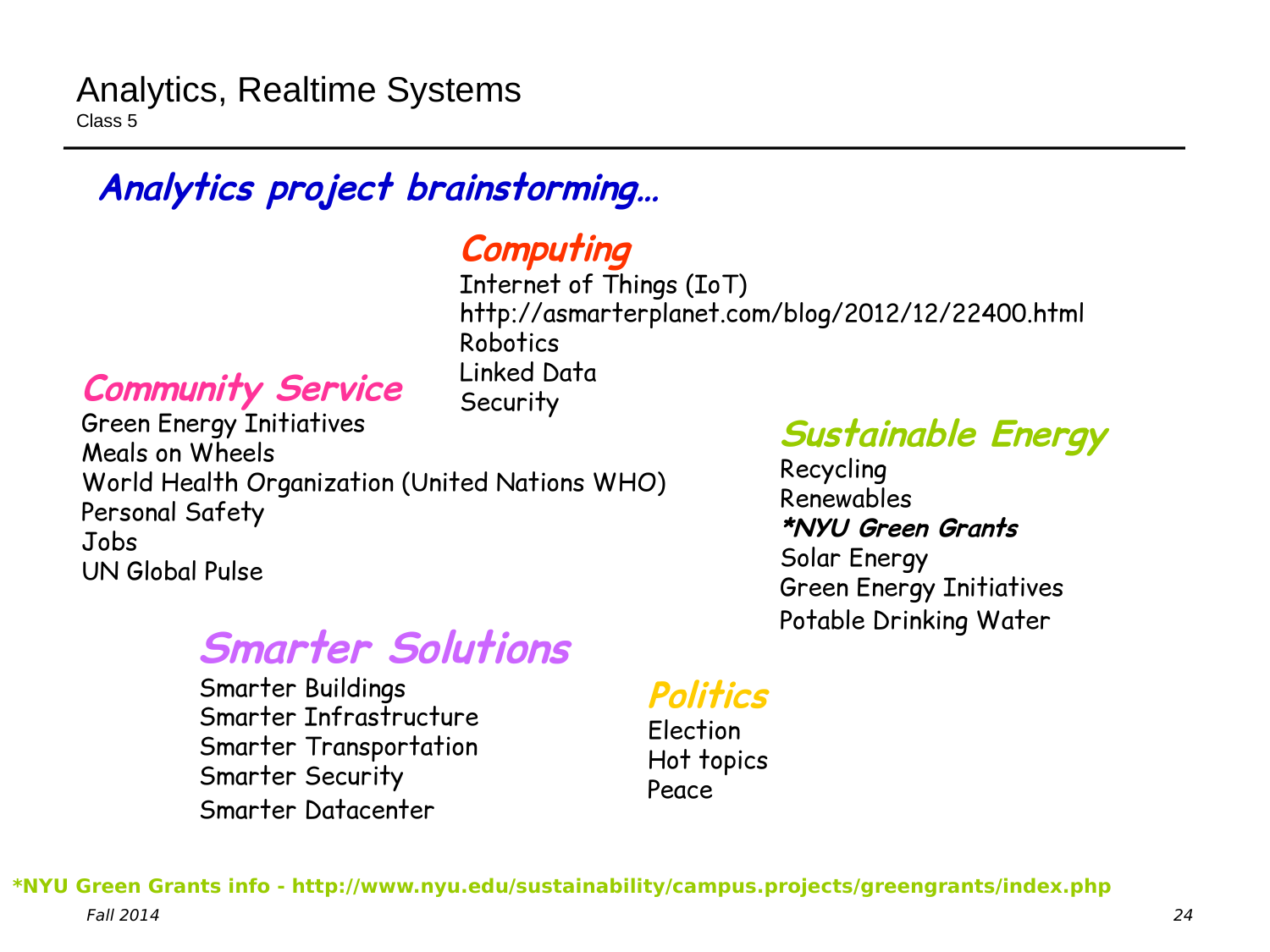

# Analytics, Realtime Systems Class 5
Analytics project brainstorming…
Computing
Internet of Things (IoT)
http://asmarterplanet.com/blog/2012/12/22400.html
Robotics
Linked Data
Security
Community Service
Green Energy Initiatives
Meals on Wheels
World Health Organization (United Nations WHO)
Personal Safety
Jobs
UN Global Pulse

Sustainable Energy
Recycling
Renewables
*NYU Green Grants
Solar Energy
Green Energy Initiatives
Potable Drinking Water
Smarter Solutions
Smarter Buildings
Smarter Infrastructure
Smarter Transportation
Smarter Security
Smarter Datacenter
Politics
Election
Hot topics
Peace

*NYU Green Grants info - http://www.nyu.edu/sustainability/campus.projects/greengrants/index.php

24